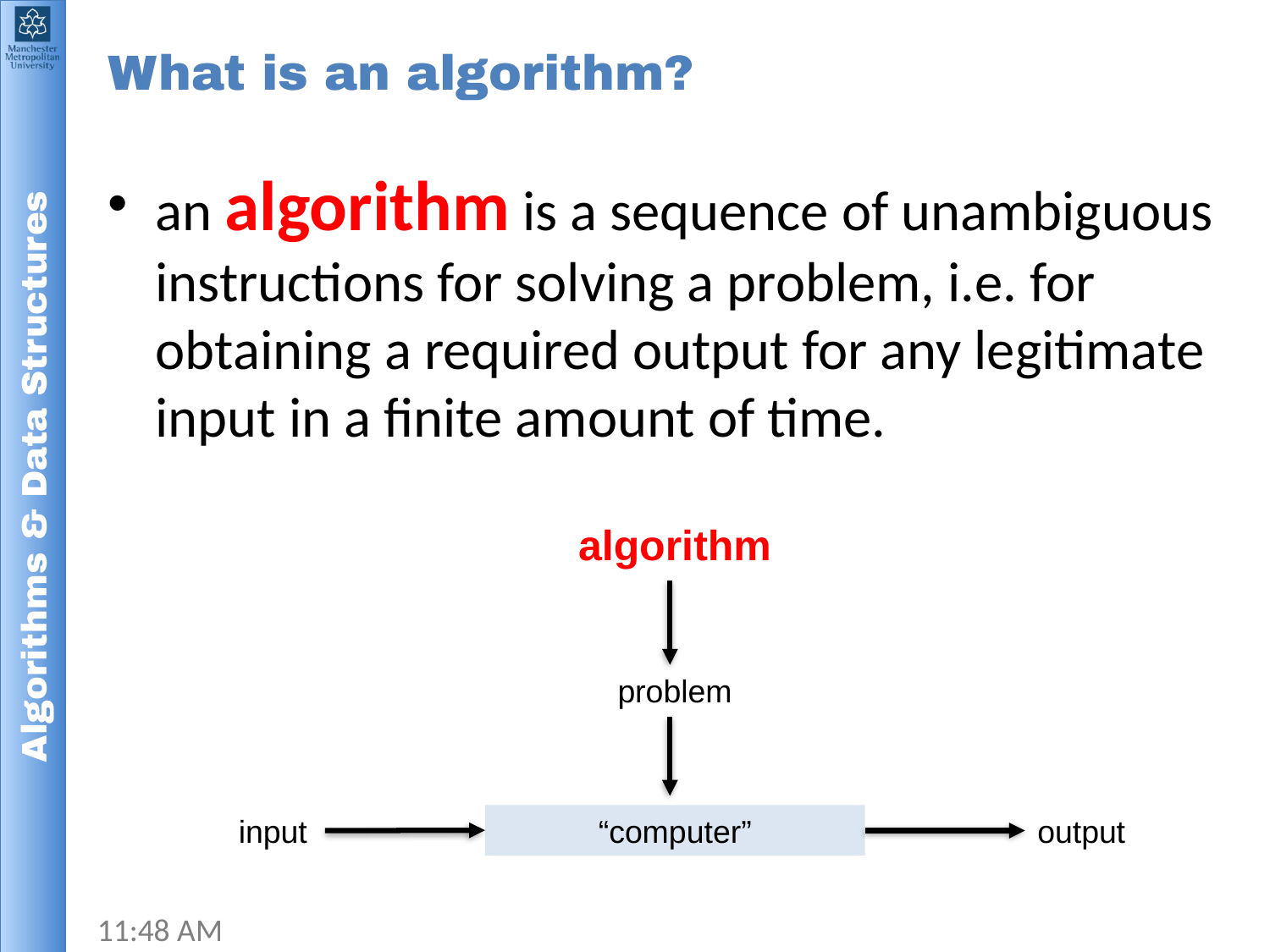

# What is an algorithm?
an algorithm is a sequence of unambiguous instructions for solving a problem, i.e. for obtaining a required output for any legitimate input in a finite amount of time.
algorithm
problem
input
“computer”
output